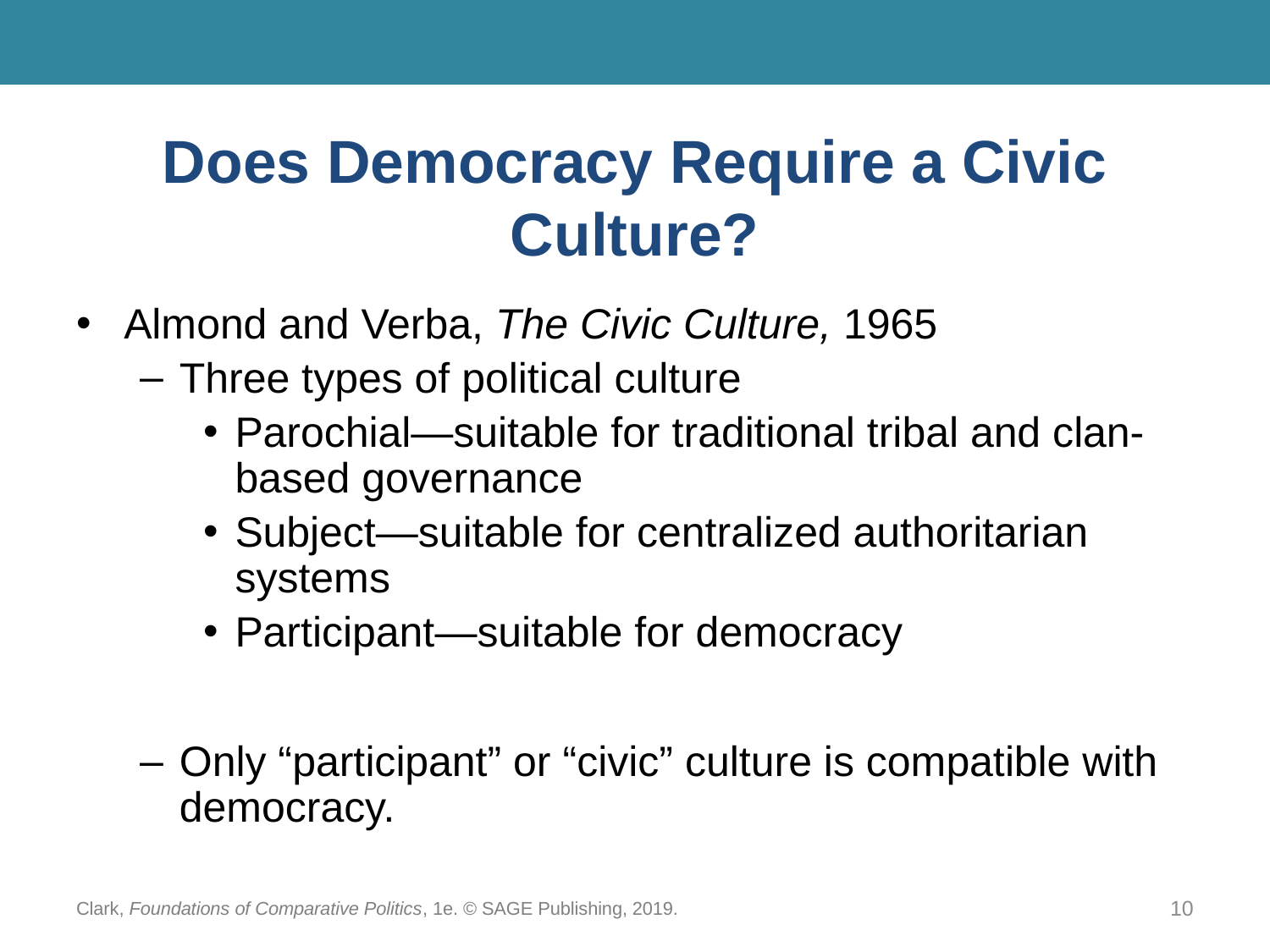

# Does Democracy Require a Civic Culture?
Almond and Verba, The Civic Culture, 1965
Three types of political culture
Parochial—suitable for traditional tribal and clan-based governance
Subject—suitable for centralized authoritarian systems
Participant—suitable for democracy

Only “participant” or “civic” culture is compatible with democracy.

Clark, Foundations of Comparative Politics, 1e. © SAGE Publishing, 2019.
10